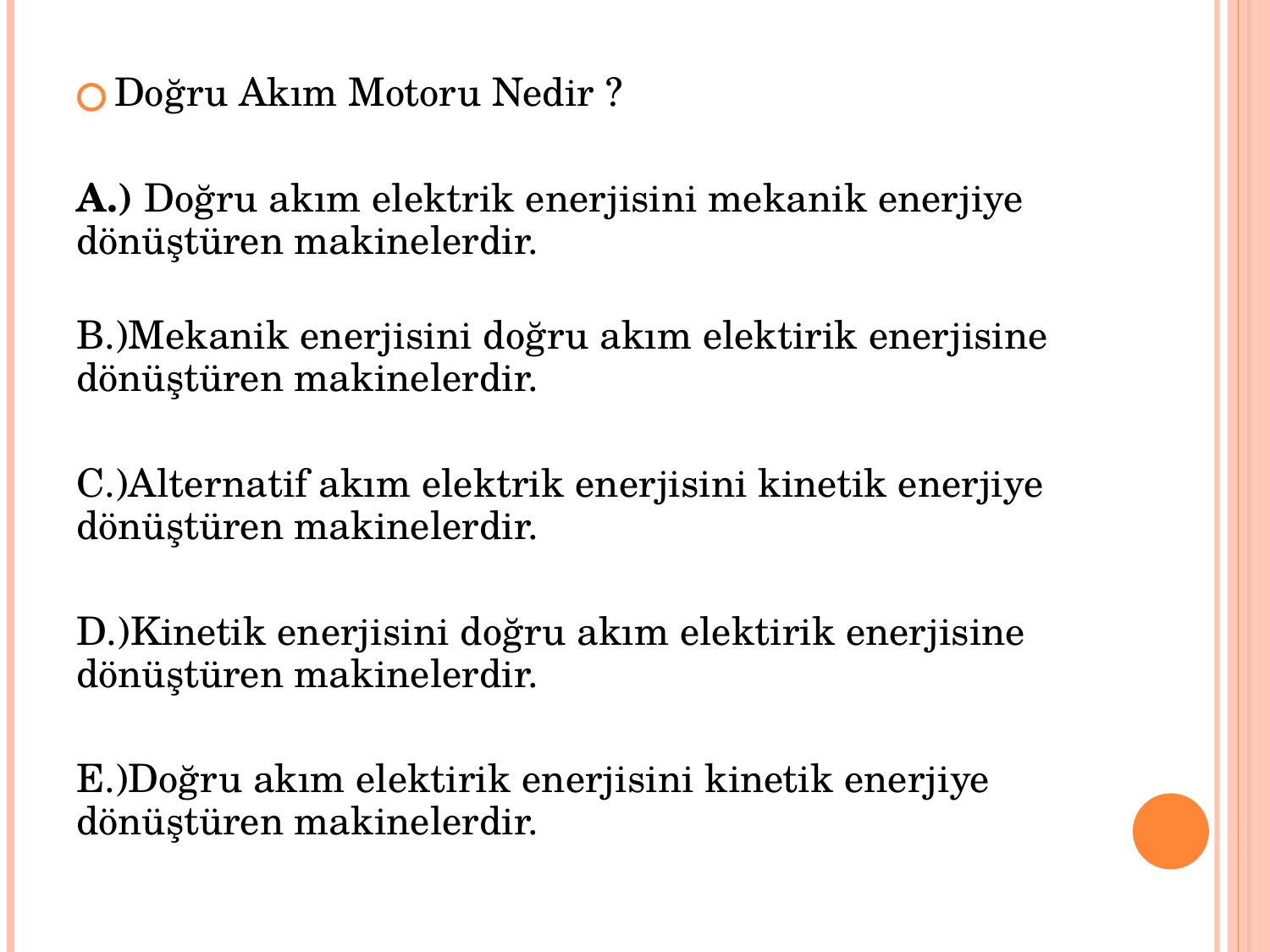

Doğru Akım Motoru Nedir ?

A.) Doğru akım elektrik enerjisini mekanik enerjiye dönüştüren makinelerdir.
B.)Mekanik enerjisini doğru akım elektirik enerjisine dönüştüren makinelerdir.

C.)Alternatif akım elektrik enerjisini kinetik enerjiye dönüştüren makinelerdir.

D.)Kinetik enerjisini doğru akım elektirik enerjisine dönüştüren makinelerdir.

E.)Doğru akım elektirik enerjisini kinetik enerjiye dönüştüren makinelerdir.